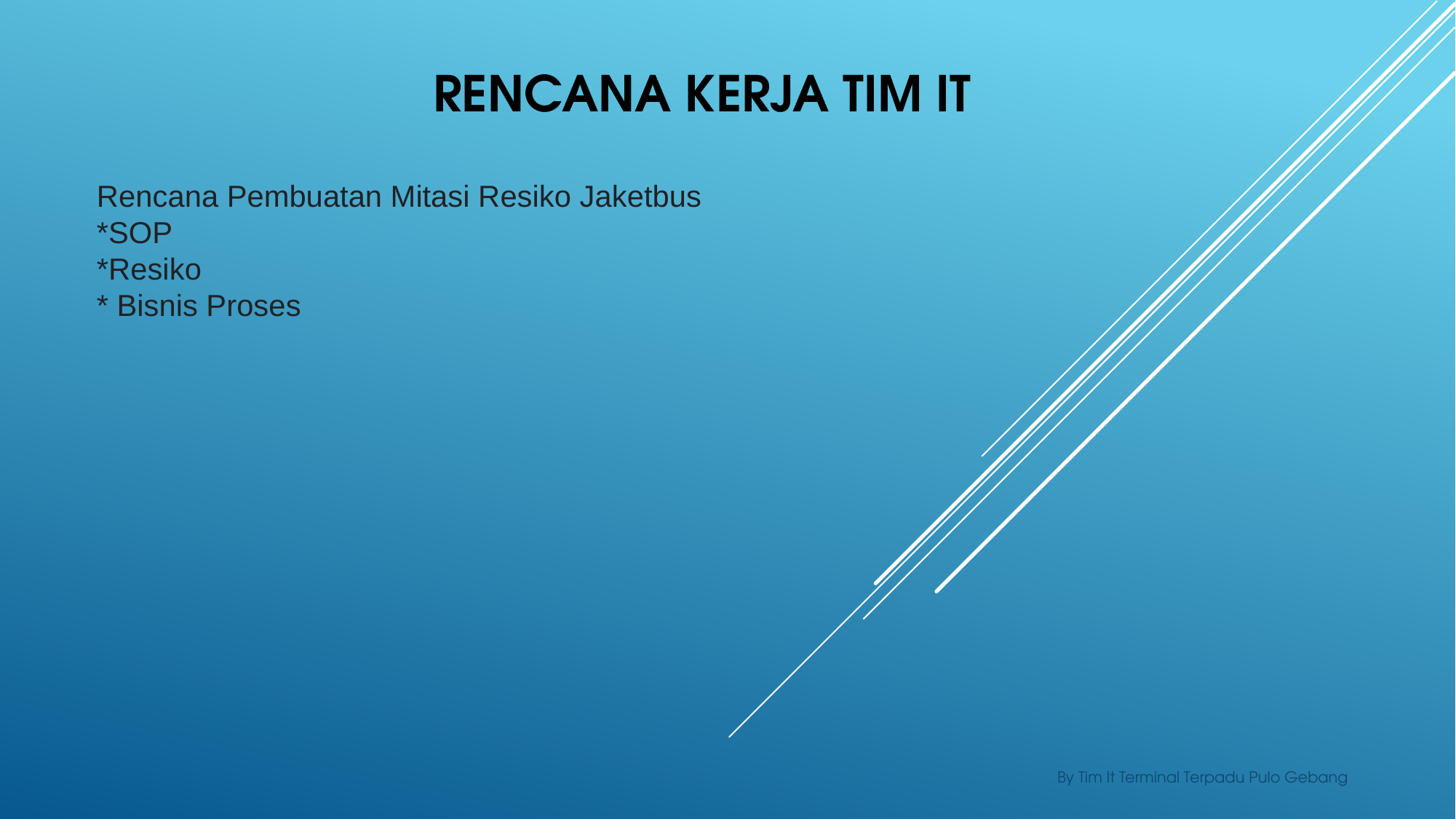

# RENCANA KERJA tim it
Rencana Pembuatan Mitasi Resiko Jaketbus
*SOP
*Resiko
* Bisnis Proses

By Tim It Terminal Terpadu Pulo Gebang